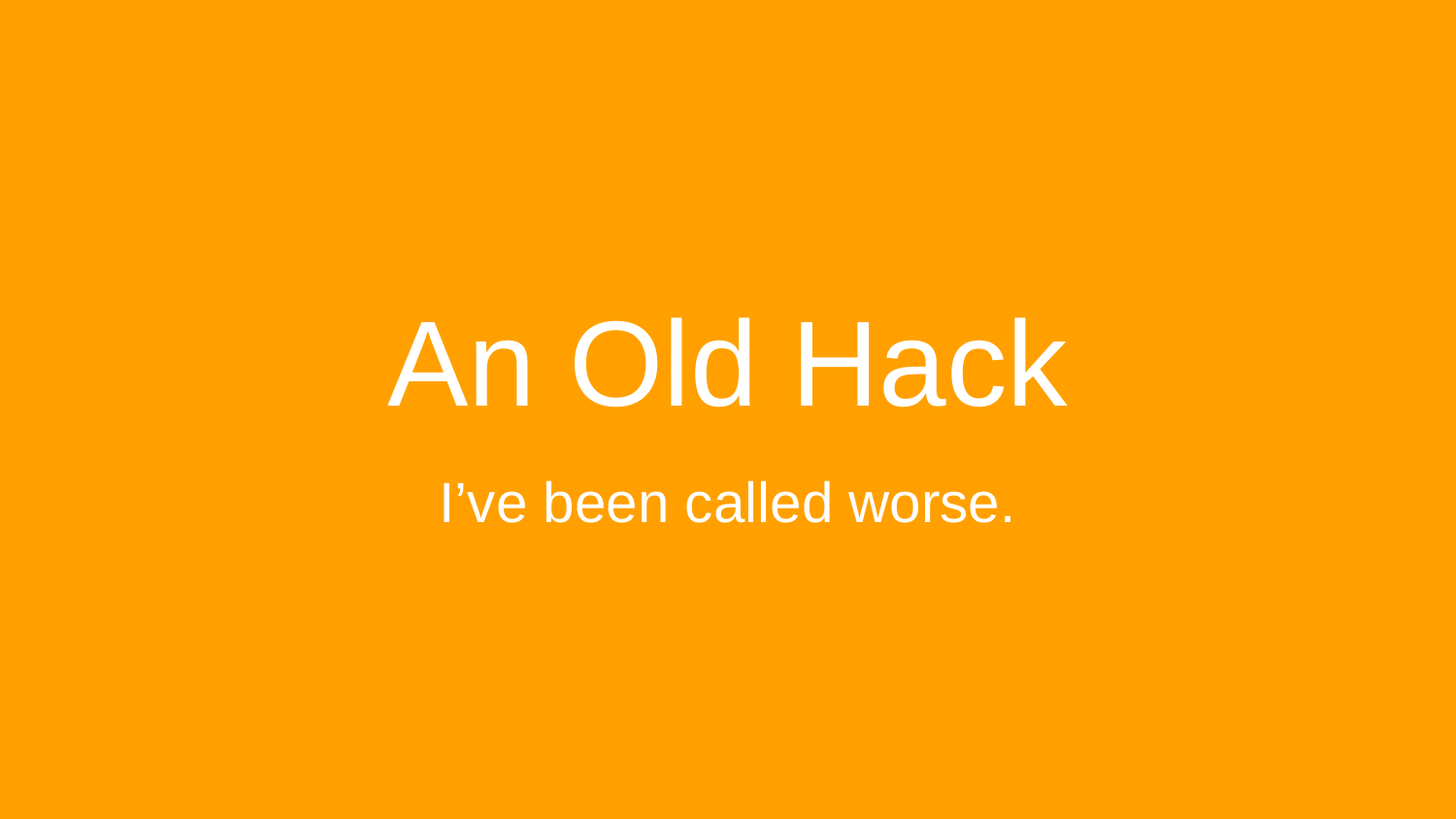

# An Old Hack
I’ve been called worse.